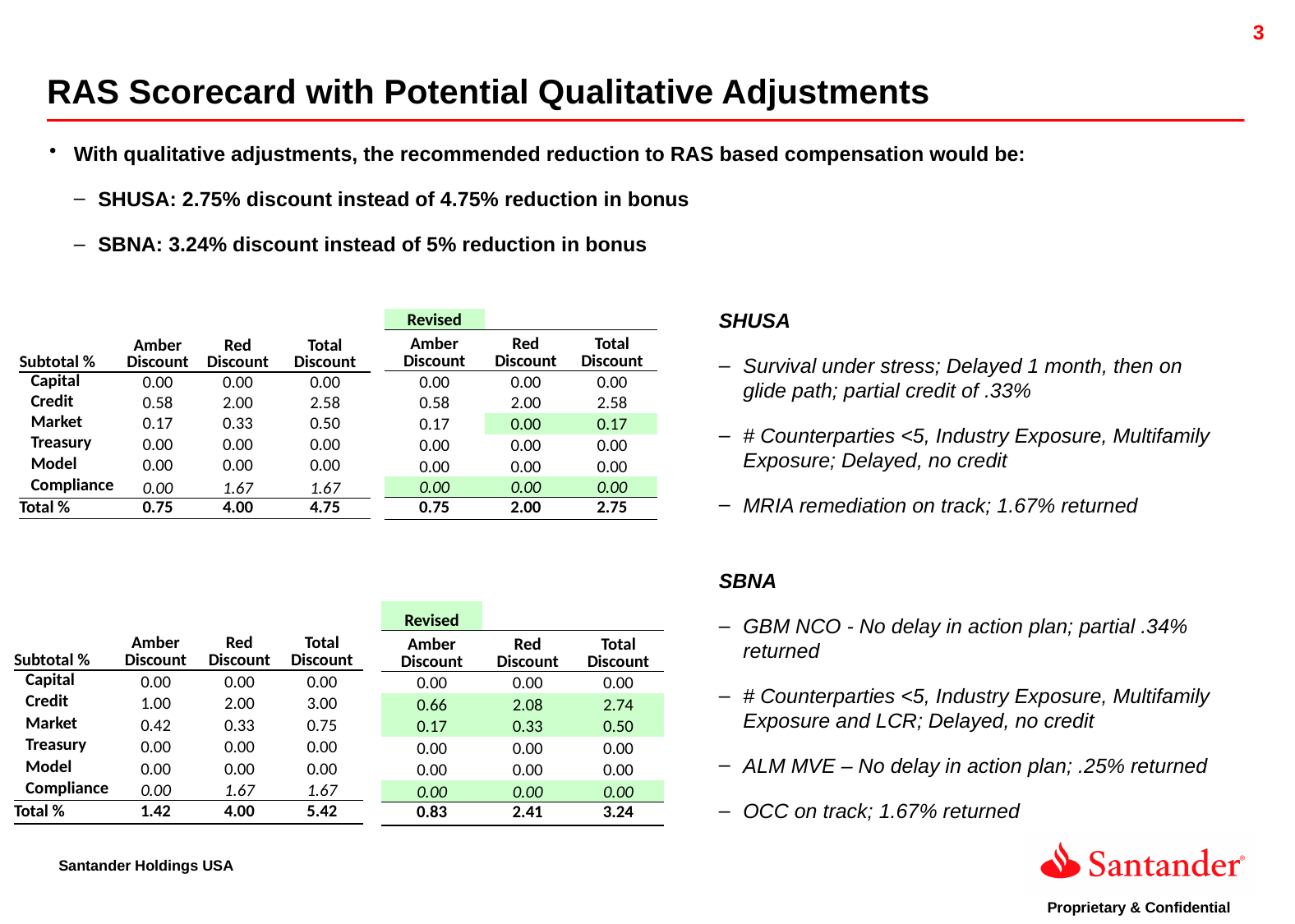

RAS Scorecard with Potential Qualitative Adjustments
With qualitative adjustments, the recommended reduction to RAS based compensation would be:
SHUSA: 2.75% discount instead of 4.75% reduction in bonus
SBNA: 3.24% discount instead of 5% reduction in bonus
SHUSA
Survival under stress; Delayed 1 month, then on glide path; partial credit of .33%
# Counterparties <5, Industry Exposure, Multifamily Exposure; Delayed, no credit
MRIA remediation on track; 1.67% returned
| Revised |  |  |
| --- | --- | --- |
| Amber Discount | Red Discount | Total Discount |
| 0.00 | 0.00 | 0.00 |
| 0.58 | 2.00 | 2.58 |
| 0.17 | 0.00 | 0.17 |
| 0.00 | 0.00 | 0.00 |
| 0.00 | 0.00 | 0.00 |
| 0.00 | 0.00 | 0.00 |
| 0.75 | 2.00 | 2.75 |
| Subtotal % | Amber Discount | Red Discount | Total Discount |
| --- | --- | --- | --- |
| Capital | 0.00 | 0.00 | 0.00 |
| Credit | 0.58 | 2.00 | 2.58 |
| Market | 0.17 | 0.33 | 0.50 |
| Treasury | 0.00 | 0.00 | 0.00 |
| Model | 0.00 | 0.00 | 0.00 |
| Compliance | 0.00 | 1.67 | 1.67 |
| Total % | 0.75 | 4.00 | 4.75 |
SBNA
GBM NCO - No delay in action plan; partial .34% returned
# Counterparties <5, Industry Exposure, Multifamily Exposure and LCR; Delayed, no credit
ALM MVE – No delay in action plan; .25% returned
OCC on track; 1.67% returned
| Revised |  |  |
| --- | --- | --- |
| Amber Discount | Red Discount | Total Discount |
| 0.00 | 0.00 | 0.00 |
| 0.66 | 2.08 | 2.74 |
| 0.17 | 0.33 | 0.50 |
| 0.00 | 0.00 | 0.00 |
| 0.00 | 0.00 | 0.00 |
| 0.00 | 0.00 | 0.00 |
| 0.83 | 2.41 | 3.24 |
| Subtotal % | Amber Discount | Red Discount | Total Discount |
| --- | --- | --- | --- |
| Capital | 0.00 | 0.00 | 0.00 |
| Credit | 1.00 | 2.00 | 3.00 |
| Market | 0.42 | 0.33 | 0.75 |
| Treasury | 0.00 | 0.00 | 0.00 |
| Model | 0.00 | 0.00 | 0.00 |
| Compliance | 0.00 | 1.67 | 1.67 |
| Total % | 1.42 | 4.00 | 5.42 |